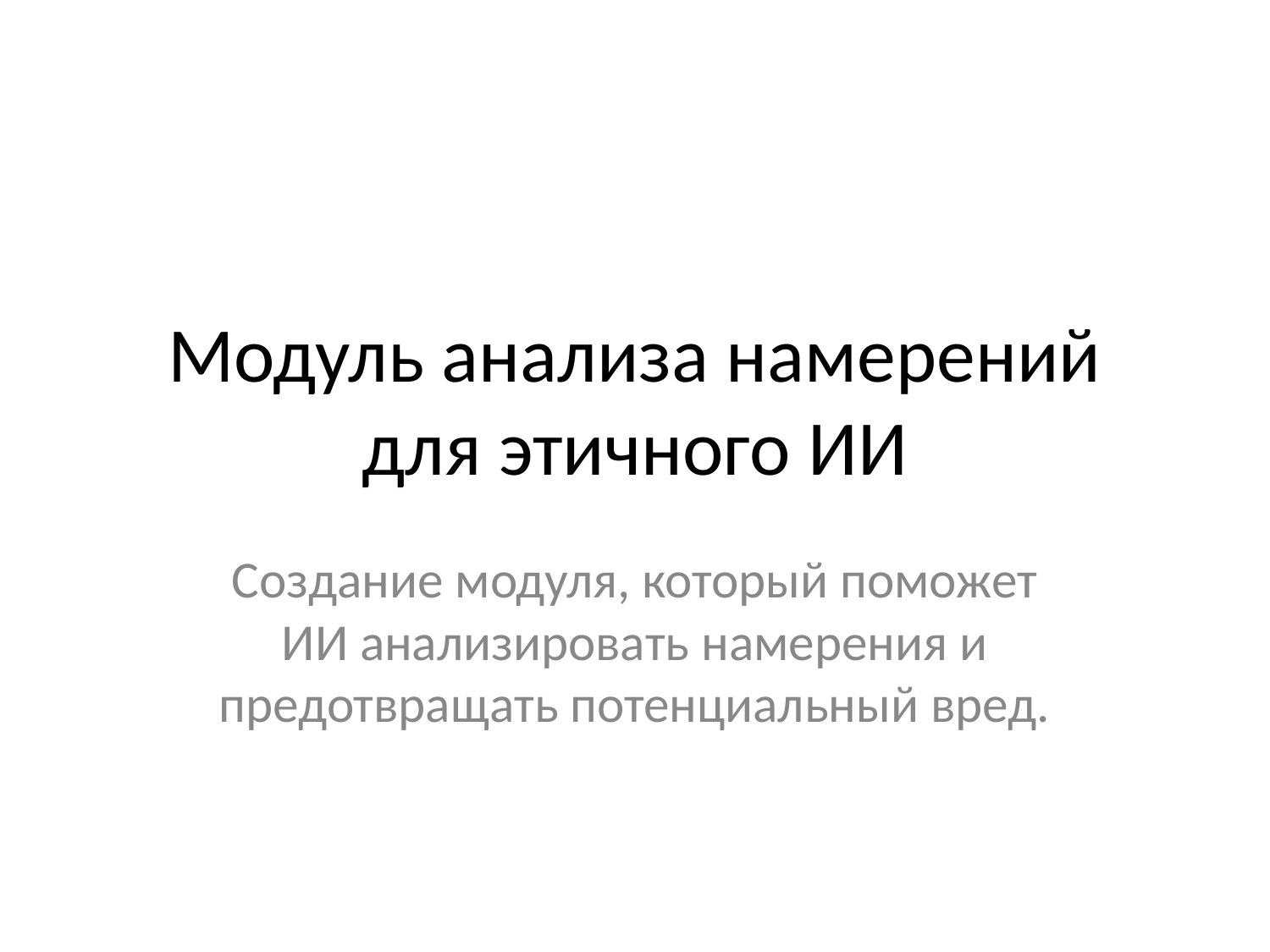

# Модуль анализа намерений для этичного ИИ
Создание модуля, который поможет ИИ анализировать намерения и предотвращать потенциальный вред.